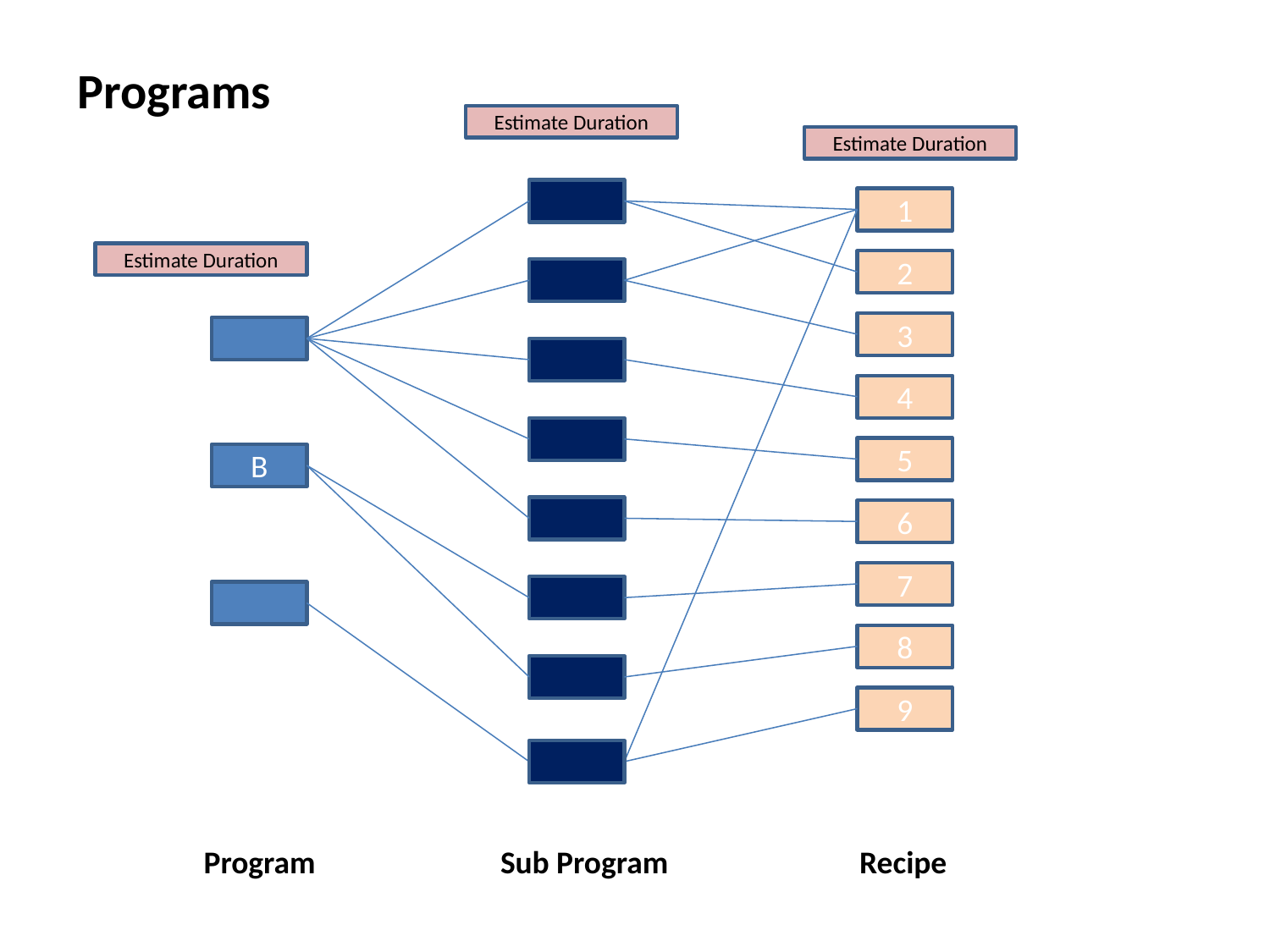

Programs

Estimate Duration
Estimate Duration

1
Estimate Duration
2

3

4

5
B

6
7

8

9

Program
Sub Program
Recipe